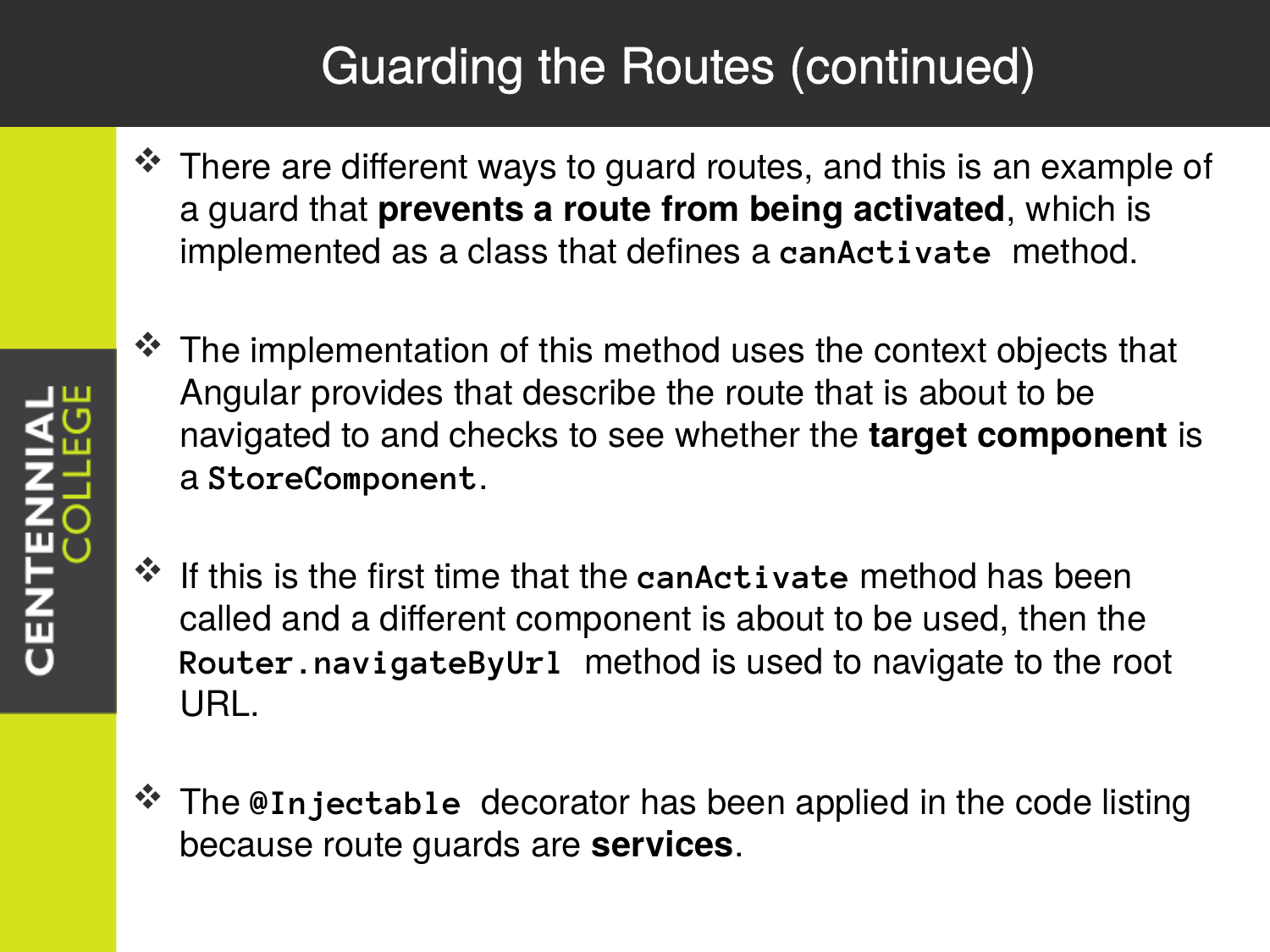

# Guarding the Routes (continued)
There are different ways to guard routes, and this is an example of a guard that prevents a route from being activated, which is implemented as a class that defines a canActivate method.

The implementation of this method uses the context objects that Angular provides that describe the route that is about to be navigated to and checks to see whether the target component is a StoreComponent.

If this is the first time that the canActivate method has been called and a different component is about to be used, then the Router.navigateByUrl method is used to navigate to the root URL.

The @Injectable decorator has been applied in the code listing because route guards are services.